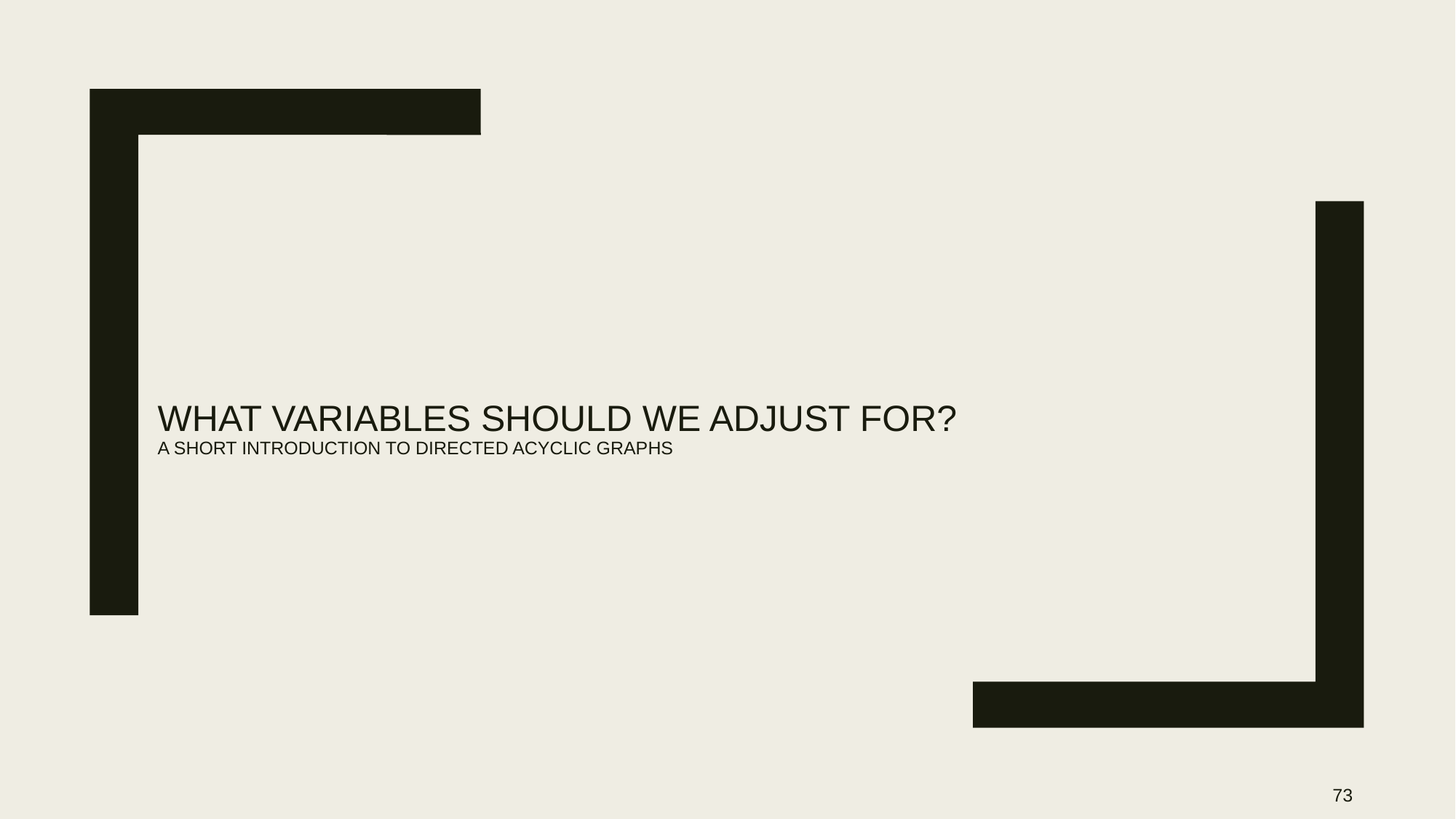

# What variables should we adjust for? A short introduction to directed acyclic graphS
73